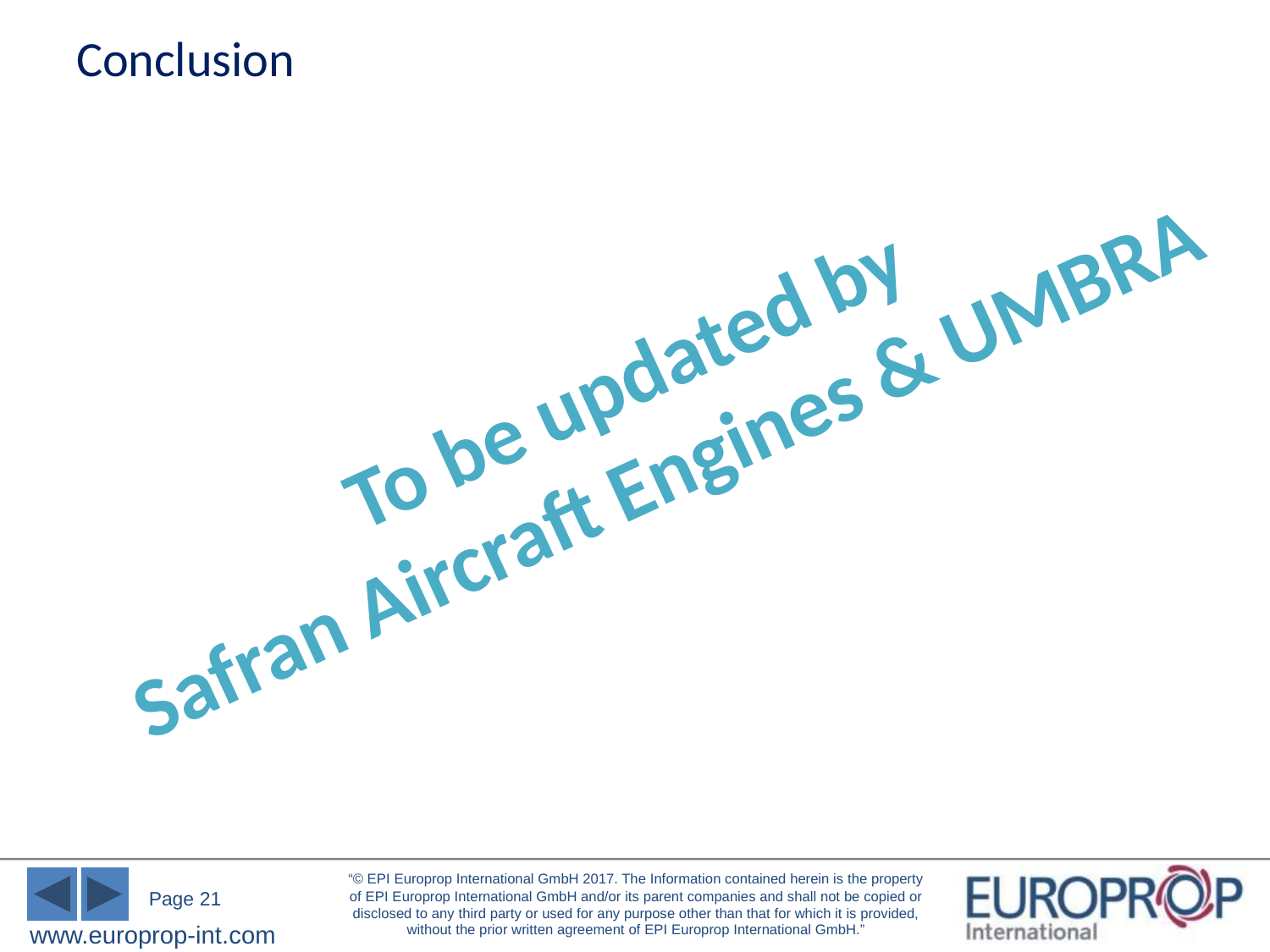

# Conclusion

To be updated by
Safran Aircraft Engines & UMBRA